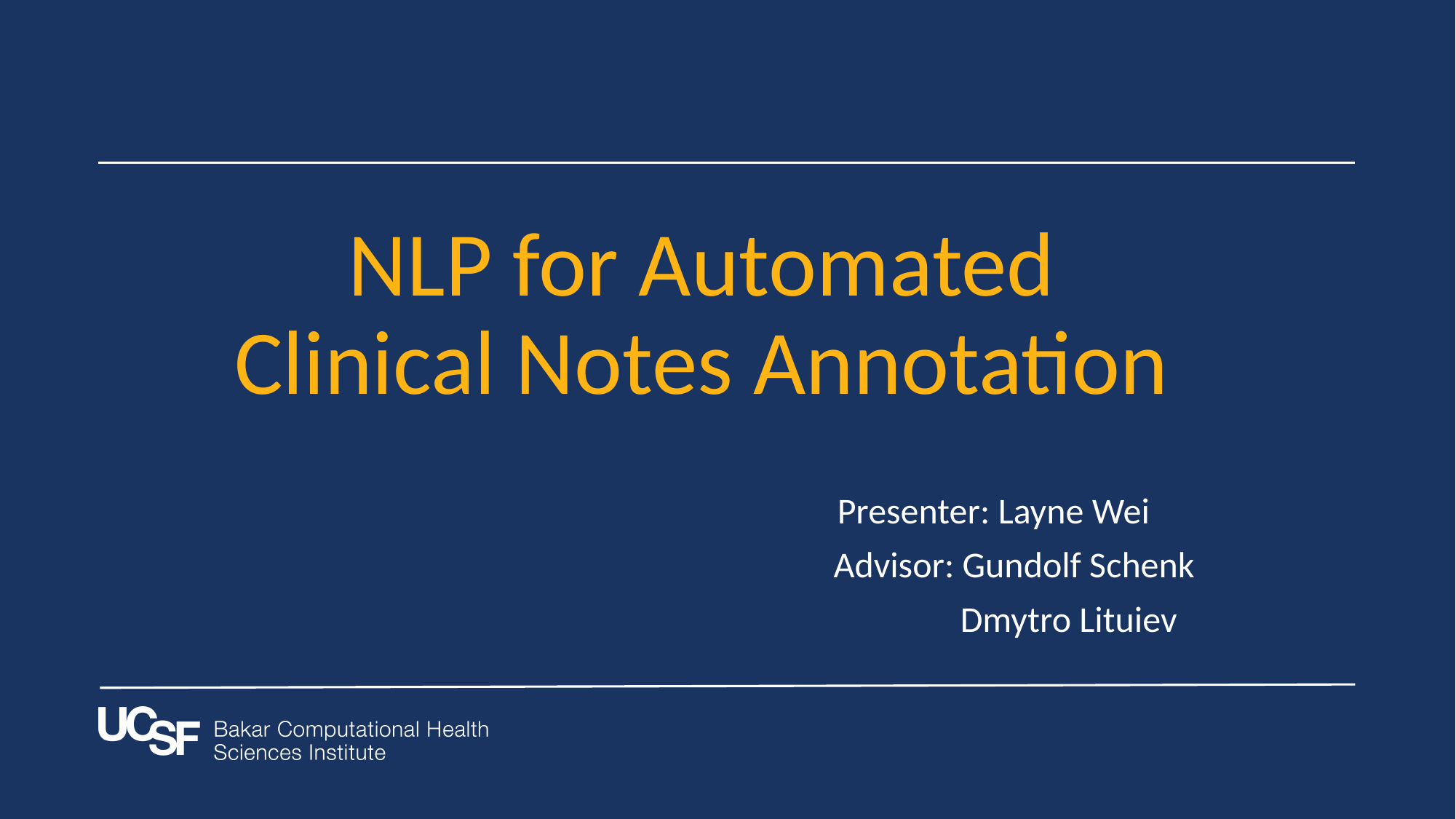

# NLP for Automated Clinical Notes Annotation
Presenter: Layne Wei
     Advisor: Gundolf Schenk
	     Dmytro Lituiev